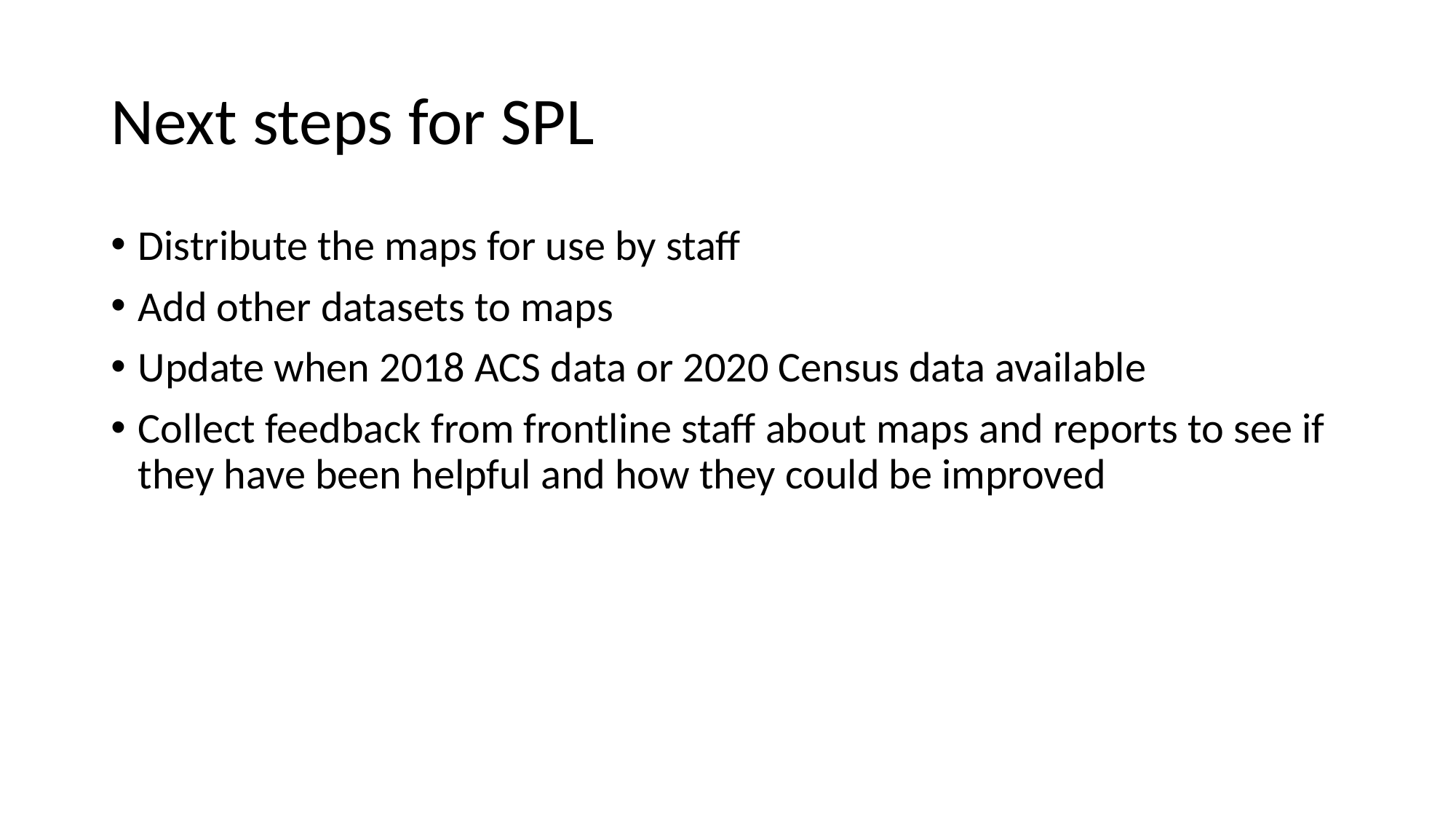

# Next steps for SPL
Distribute the maps for use by staff
Add other datasets to maps
Update when 2018 ACS data or 2020 Census data available
Collect feedback from frontline staff about maps and reports to see if they have been helpful and how they could be improved